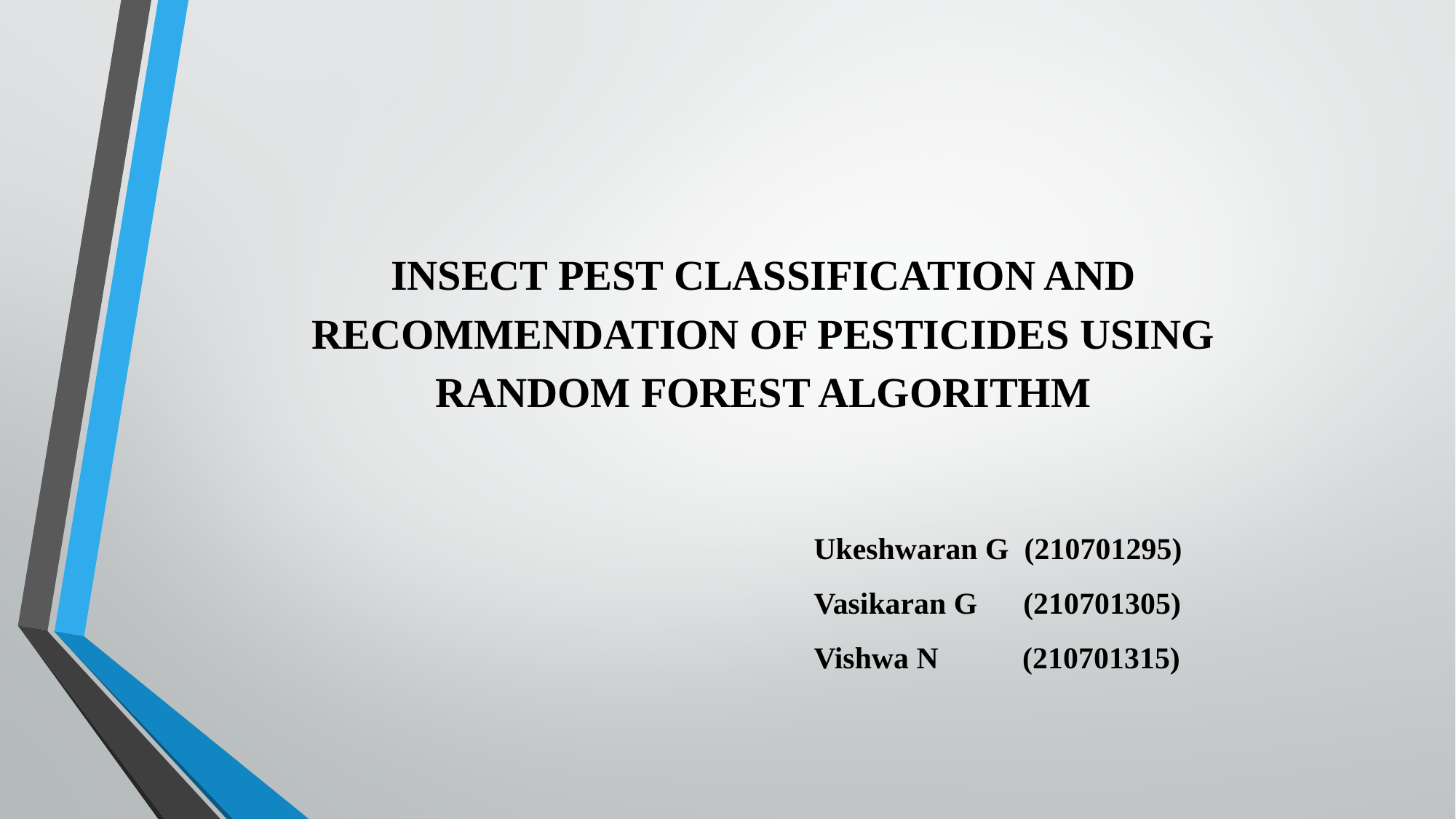

INSECT PEST CLASSIFICATION AND RECOMMENDATION OF PESTICIDES USING RANDOM FOREST ALGORITHM
Ukeshwaran G  (210701295)
Vasikaran G      (210701305)
Vishwa N           (210701315)